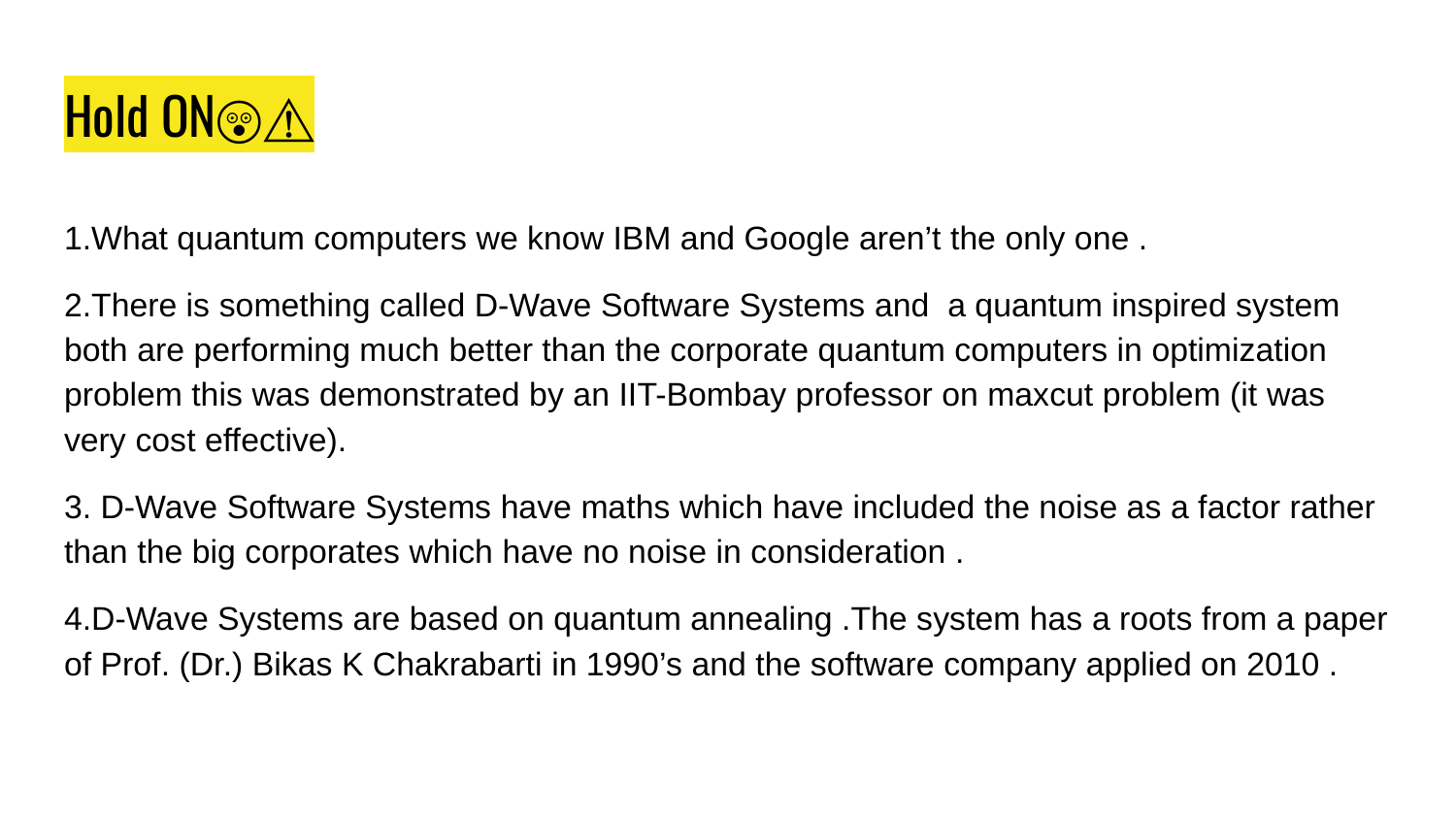

# Hold ON😲⚠️
1.What quantum computers we know IBM and Google aren’t the only one .
2.There is something called D-Wave Software Systems and  a quantum inspired system both are performing much better than the corporate quantum computers in optimization problem this was demonstrated by an IIT-Bombay professor on maxcut problem (it was very cost effective).
3. D-Wave Software Systems have maths which have included the noise as a factor rather than the big corporates which have no noise in consideration .
4.D-Wave Systems are based on quantum annealing .The system has a roots from a paper of Prof. (Dr.) Bikas K Chakrabarti in 1990’s and the software company applied on 2010 .